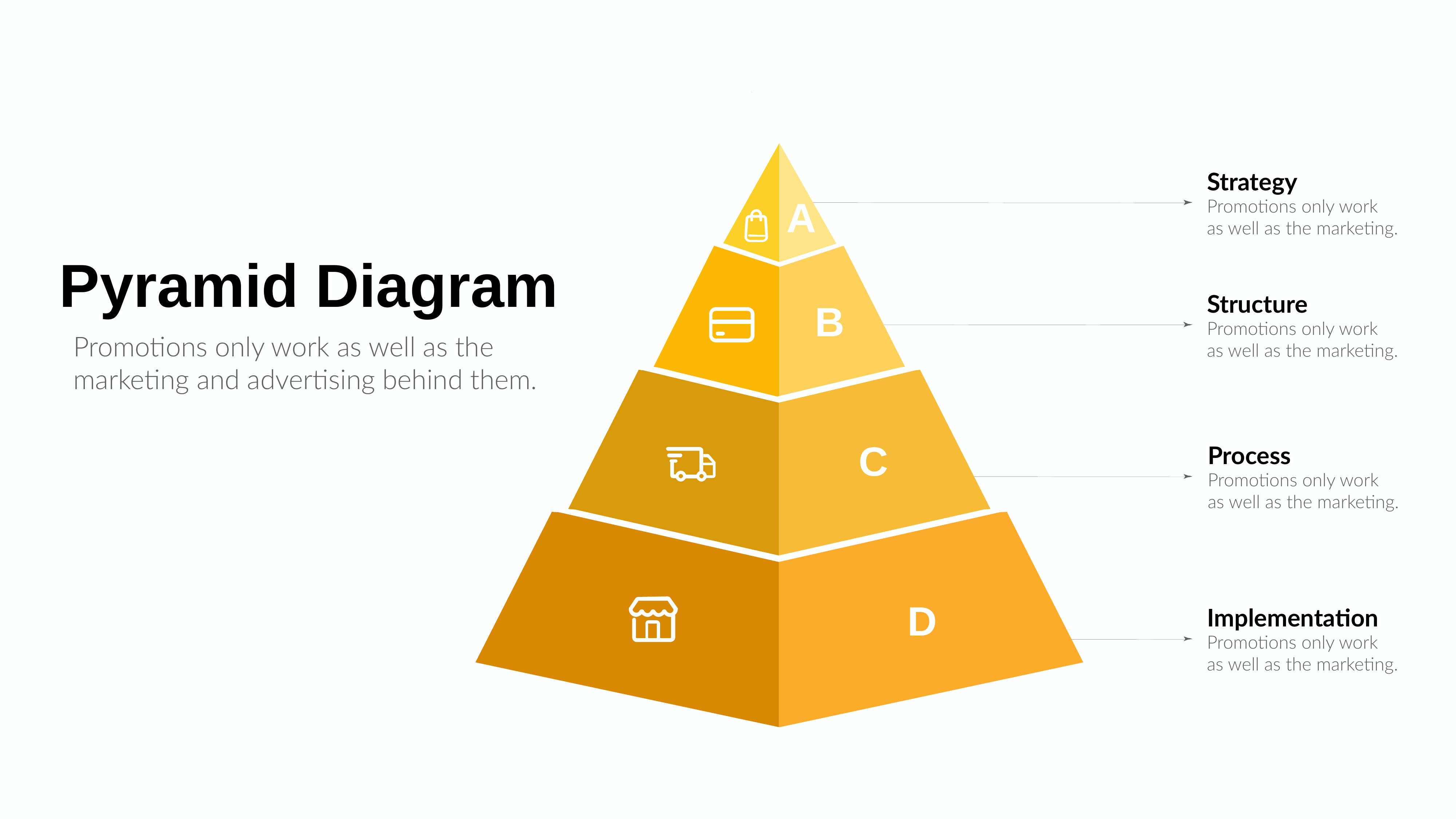

Strategy
A
Promotions only work
as well as the marketing.

Pyramid Diagram
Promotions only work as well as the marketing and advertising behind them.

Structure
B

Promotions only work
as well as the marketing.

C
Process

Promotions only work
as well as the marketing.

D

Implementation

Promotions only work
as well as the marketing.